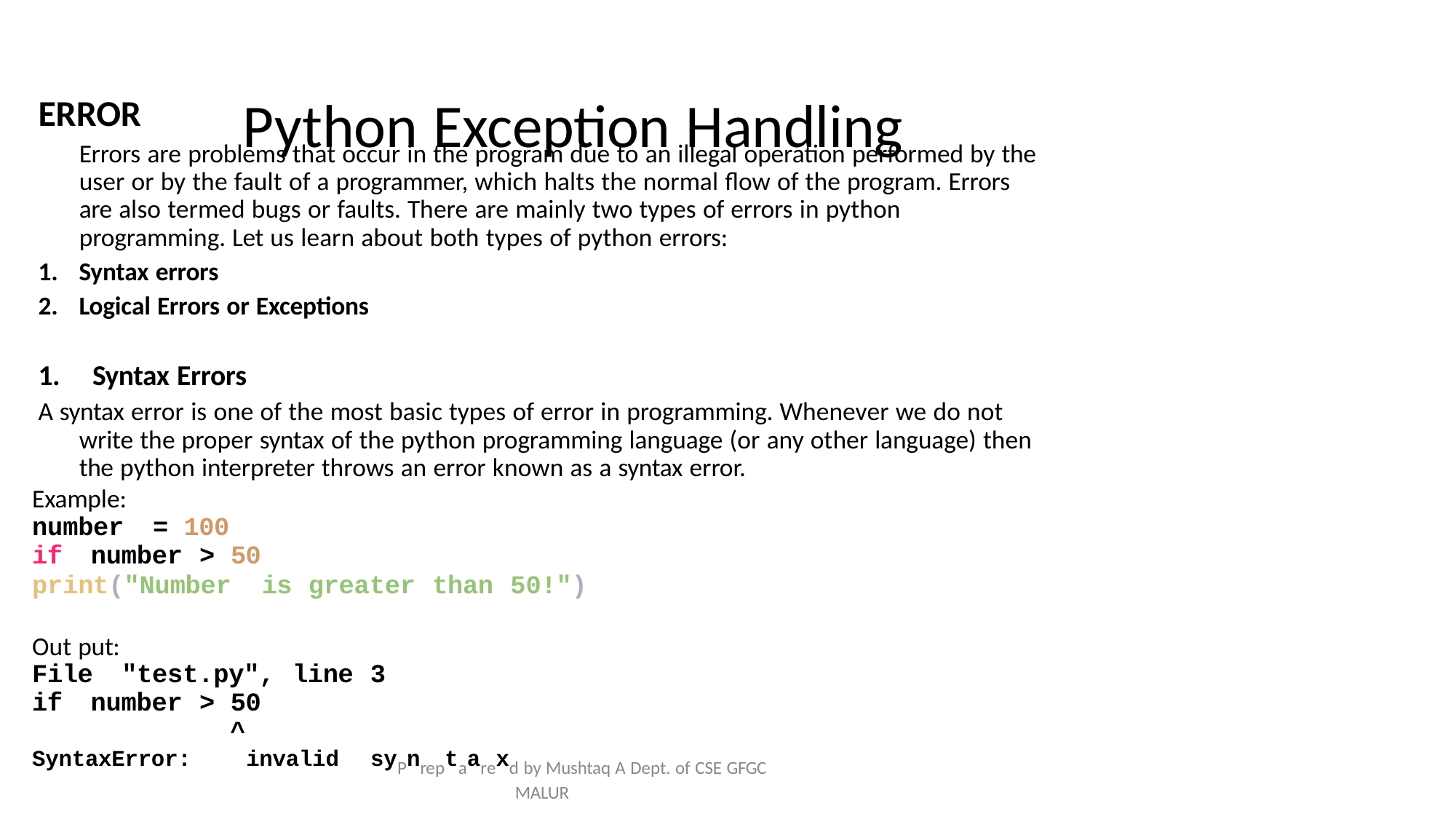

# Python Exception Handling
ERROR
Errors are problems that occur in the program due to an illegal operation performed by the user or by the fault of a programmer, which halts the normal flow of the program. Errors are also termed bugs or faults. There are mainly two types of errors in python programming. Let us learn about both types of python errors:
Syntax errors
Logical Errors or Exceptions

1.	Syntax Errors
A syntax error is one of the most basic types of error in programming. Whenever we do not write the proper syntax of the python programming language (or any other language) then the python interpreter throws an error known as a syntax error.
Example:
number	=	100
if	number	>	50
print("Number	is	greater	than	50!")

Out put:
File	"test.py",	line	3
if	number	>	50
^
SyntaxError:	invalid	syPnreptaarexd by Mushtaq A Dept. of CSE GFGC
MALUR